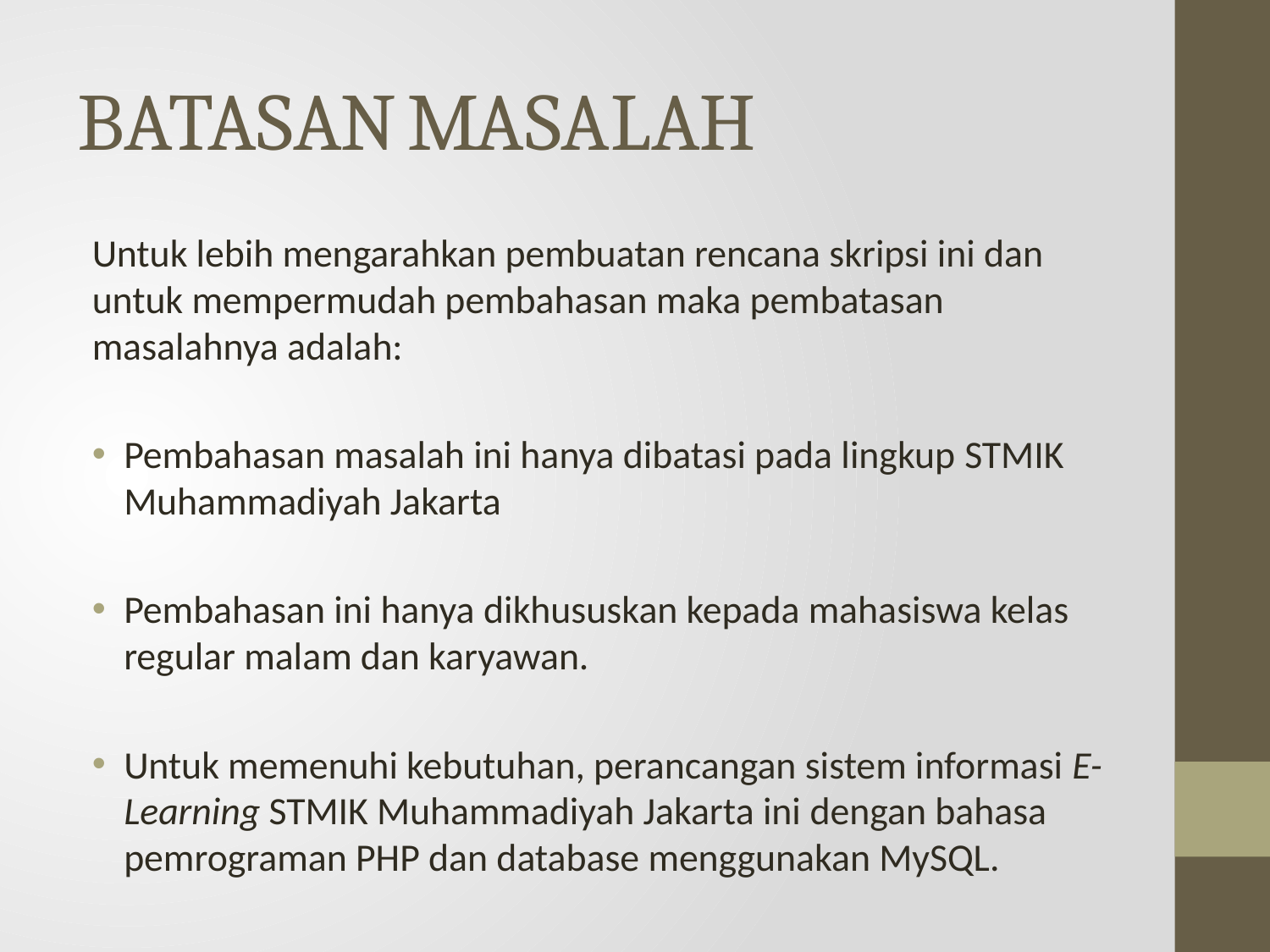

# BATASAN MASALAH
Untuk lebih mengarahkan pembuatan rencana skripsi ini dan untuk mempermudah pembahasan maka pembatasan masalahnya adalah:

Pembahasan masalah ini hanya dibatasi pada lingkup STMIK Muhammadiyah Jakarta

Pembahasan ini hanya dikhususkan kepada mahasiswa kelas regular malam dan karyawan.

Untuk memenuhi kebutuhan, perancangan sistem informasi E-Learning STMIK Muhammadiyah Jakarta ini dengan bahasa pemrograman PHP dan database menggunakan MySQL.